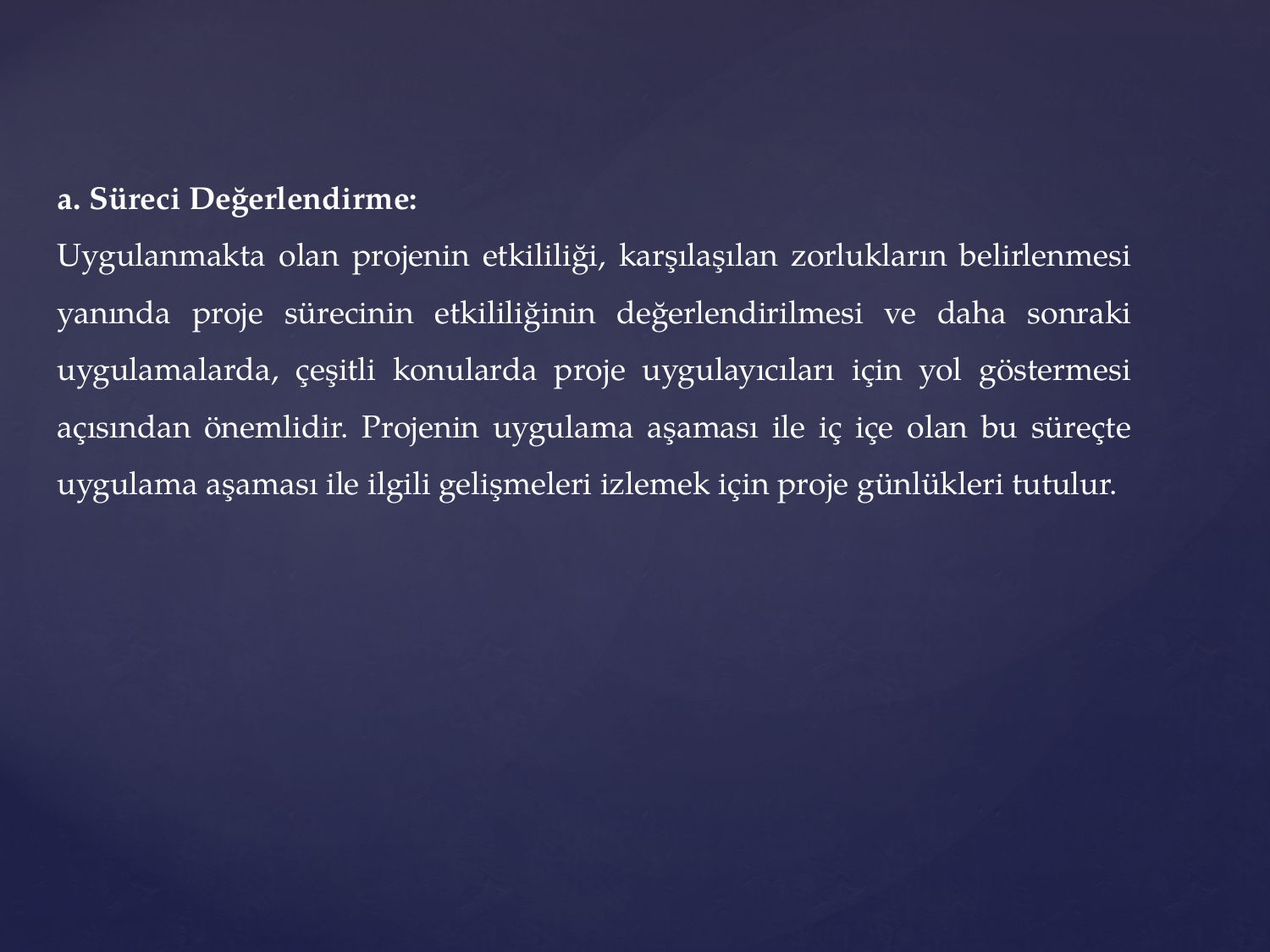

a. Süreci Değerlendirme:
Uygulanmakta olan projenin etkililiği, karşılaşılan zorlukların belirlenmesi yanında proje sürecinin etkililiğinin değerlendirilmesi ve daha sonraki uygulamalarda, çeşitli konularda proje uygulayıcıları için yol göstermesi açısından önemlidir. Projenin uygulama aşaması ile iç içe olan bu süreçte uygulama aşaması ile ilgili gelişmeleri izlemek için proje günlükleri tutulur.